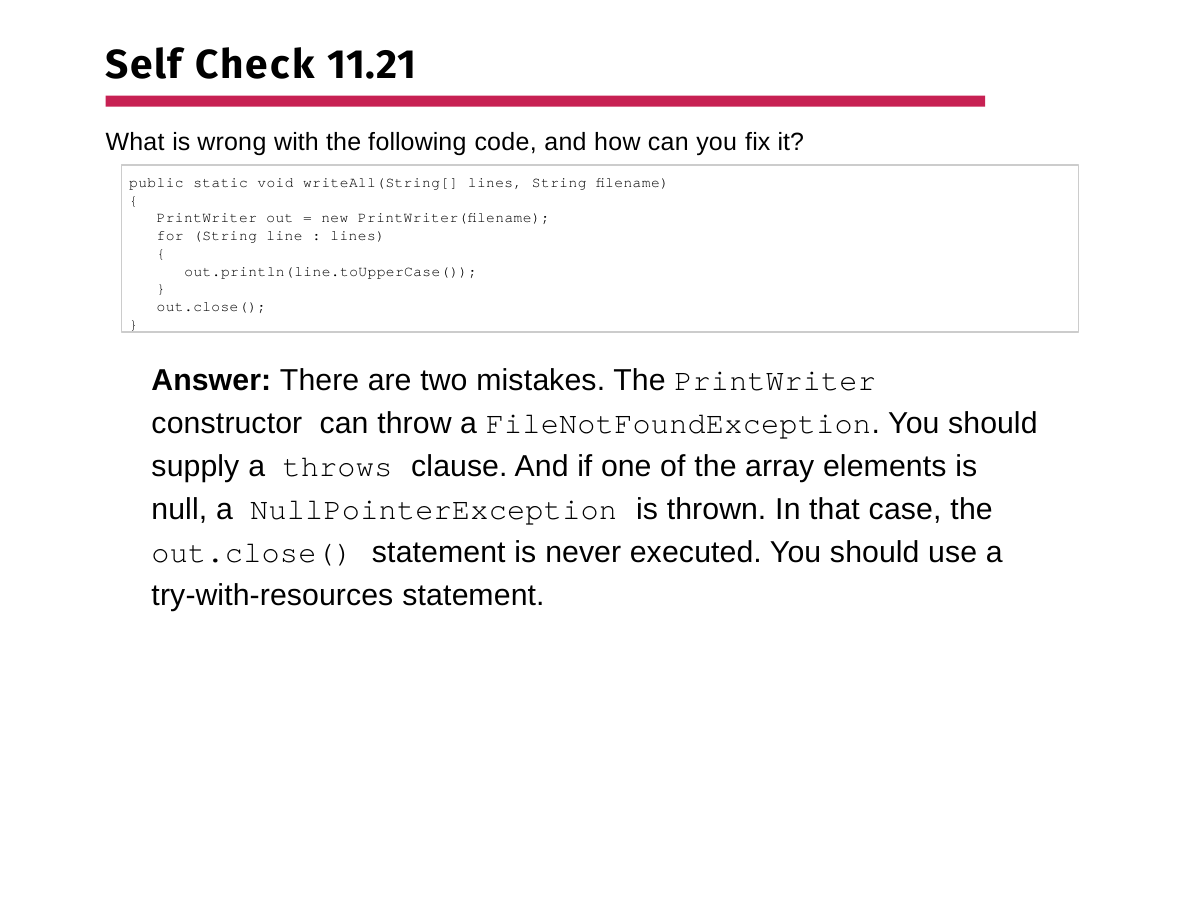

# Self Check 11.21

What is wrong with the following code, and how can you fix it?
public static void writeAll(String[] lines, String filename)
{
PrintWriter out = new PrintWriter(filename);  for (String line : lines)
{
out.println(line.toUpperCase());
}
out.close();
}
Answer: There are two mistakes. The PrintWriter constructor  can throw a FileNotFoundException. You should supply a  throws clause. And if one of the array elements is null, a  NullPointerException is thrown. In that case, the  out.close() statement is never executed. You should use a  try-with-resources statement.